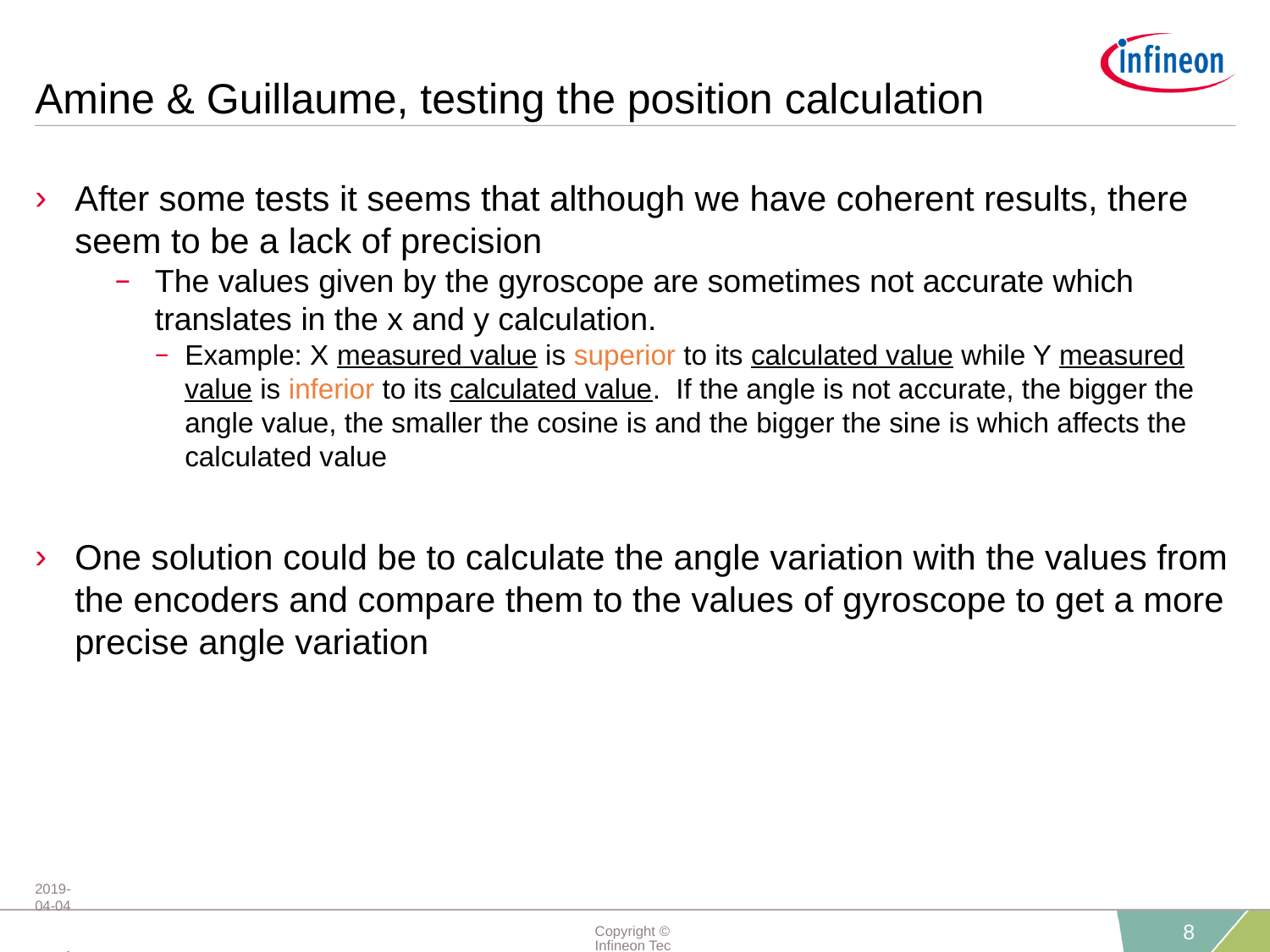

# Amine & Guillaume, testing the position calculation
After some tests it seems that although we have coherent results, there seem to be a lack of precision
The values given by the gyroscope are sometimes not accurate which translates in the x and y calculation.
Example: X measured value is superior to its calculated value while Y measured value is inferior to its calculated value.  If the angle is not accurate, the bigger the angle value, the smaller the cosine is and the bigger the sine is which affects the calculated value

One solution could be to calculate the angle variation with the values from the encoders and compare them to the values of gyroscope to get a more precise angle variation
2019-04-04             restricted
Copyright © Infineon Technologies AG 2019. All rights reserved.
8